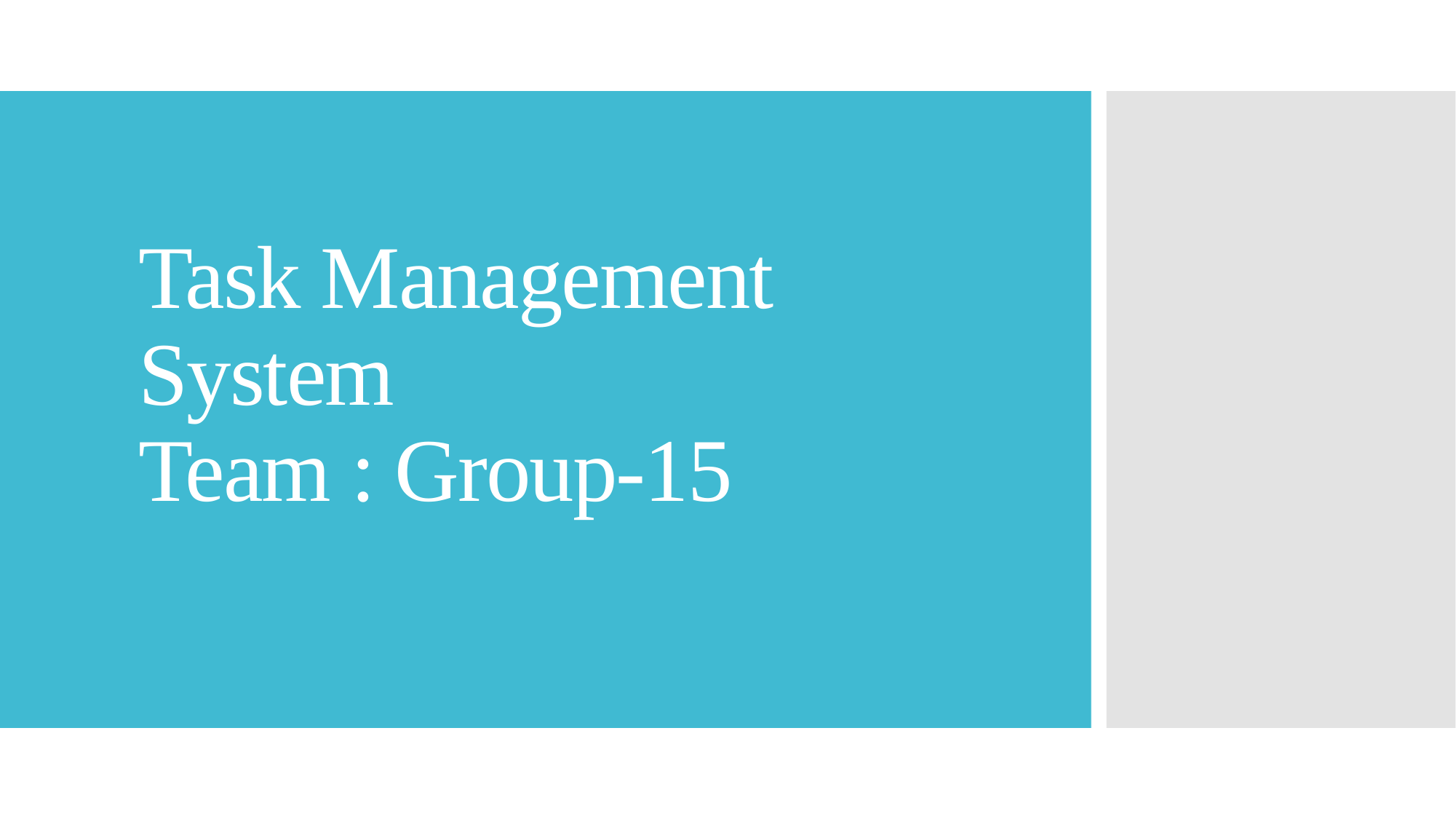

# Task Management System Team : Group-15